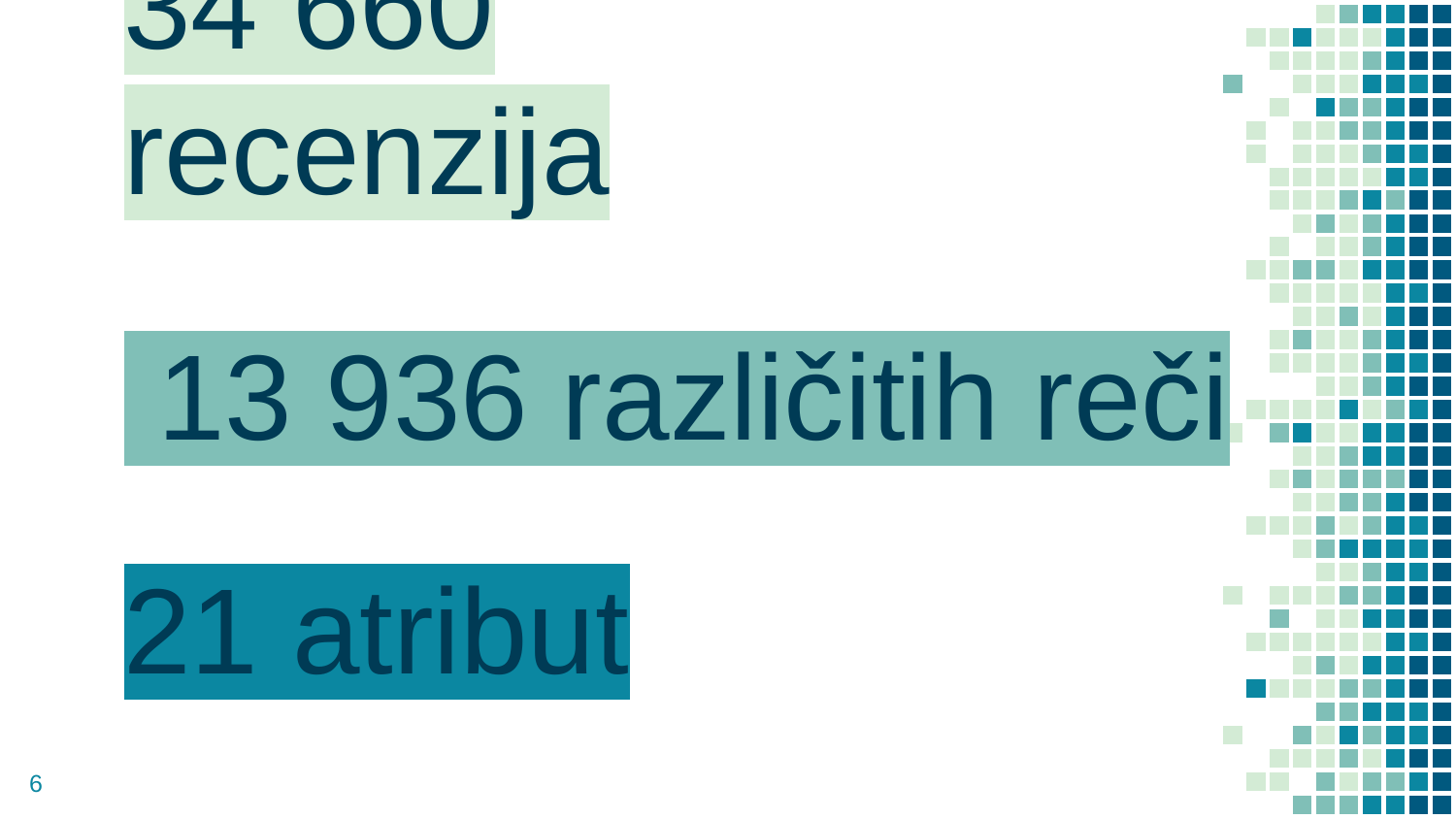

34 660 recenzija

 13 936 različitih reči
21 atribut
6